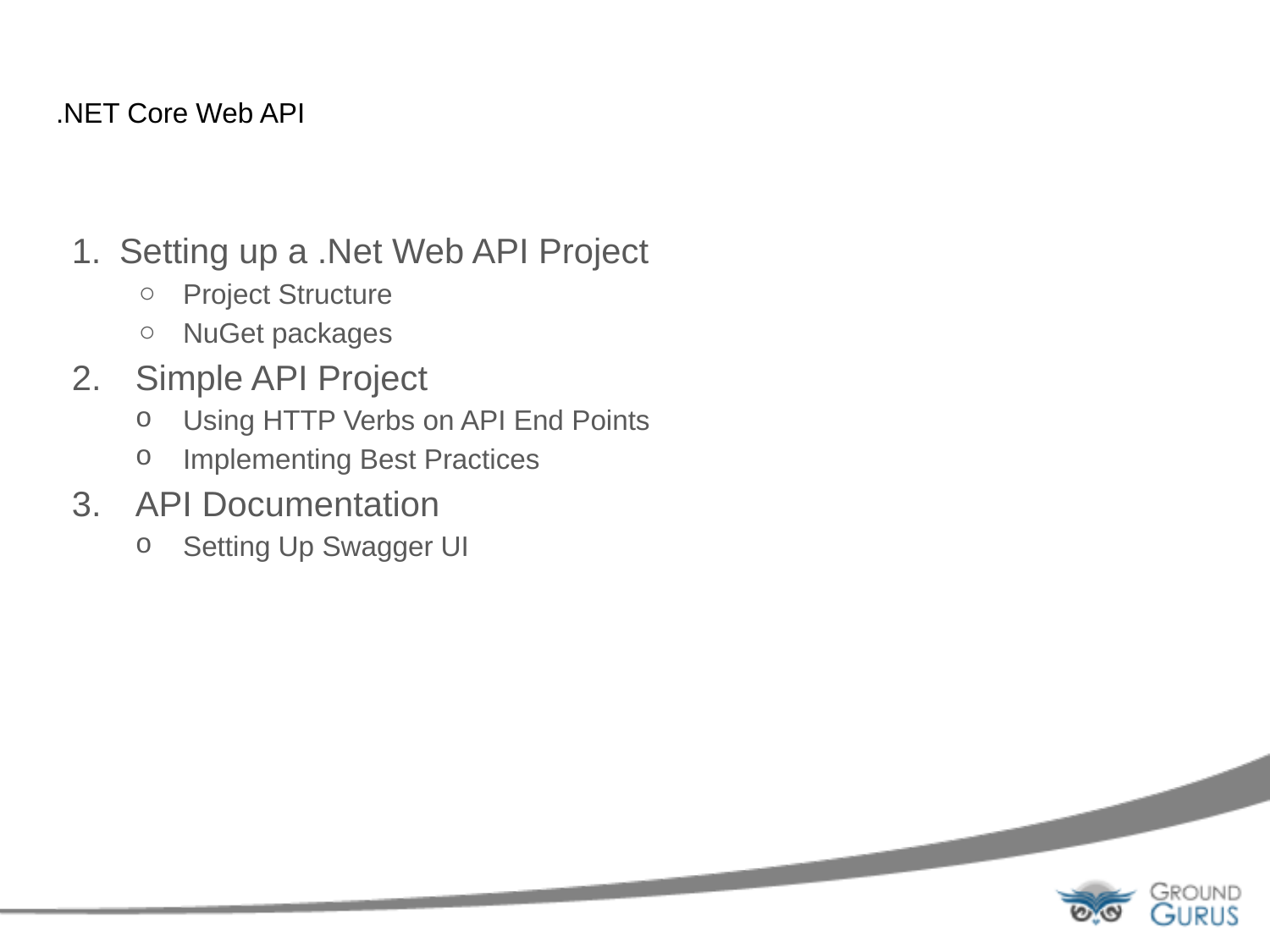

# .NET Core Web API
Setting up a .Net Web API Project
Project Structure
NuGet packages
Simple API Project
Using HTTP Verbs on API End Points
Implementing Best Practices
API Documentation
Setting Up Swagger UI